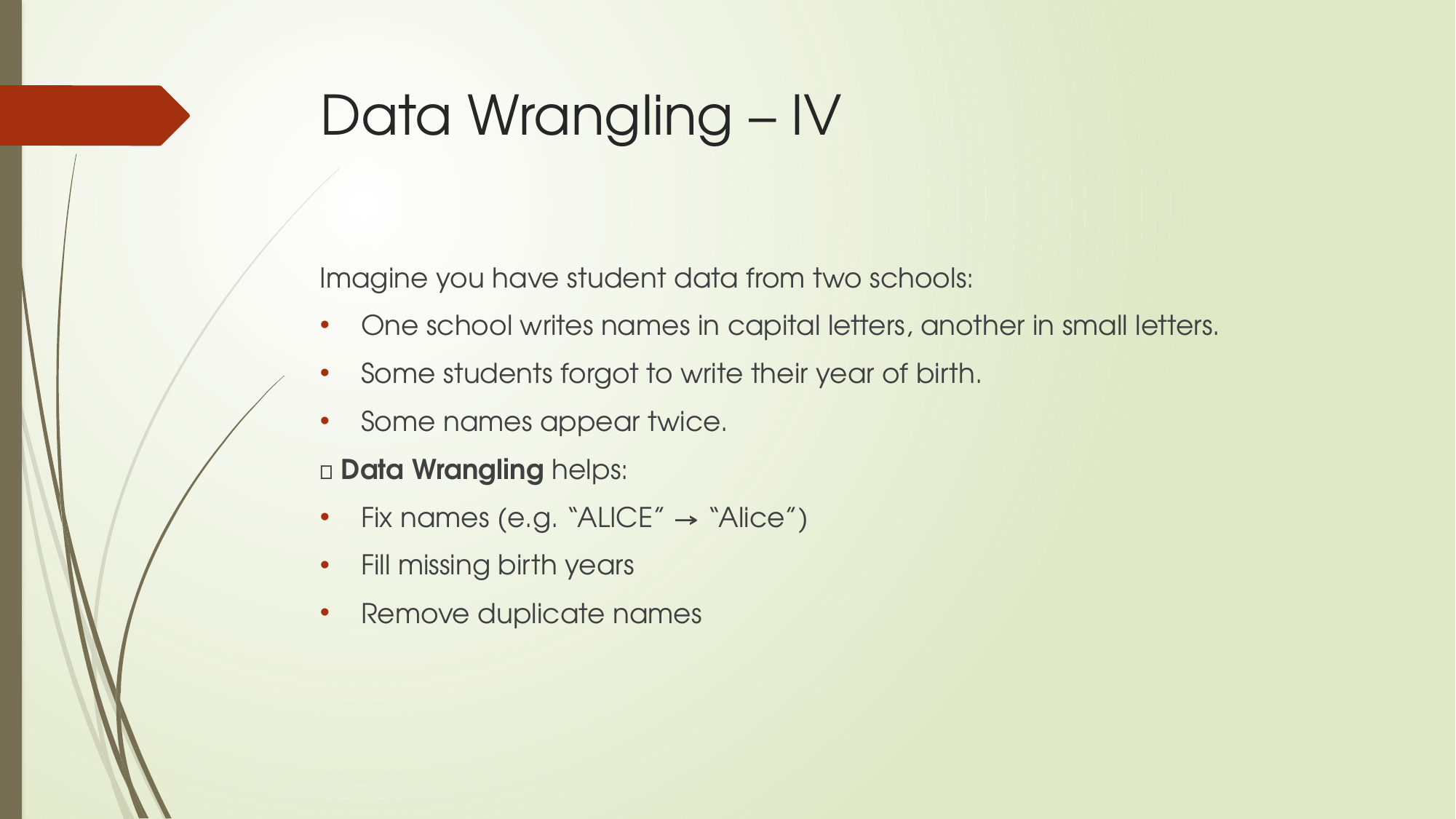

# Data Wrangling – IV
Imagine you have student data from two schools:
One school writes names in capital letters, another in small letters.
Some students forgot to write their year of birth.
Some names appear twice.
🧹 Data Wrangling helps:
Fix names (e.g. “ALICE” → “Alice”)
Fill missing birth years
Remove duplicate names